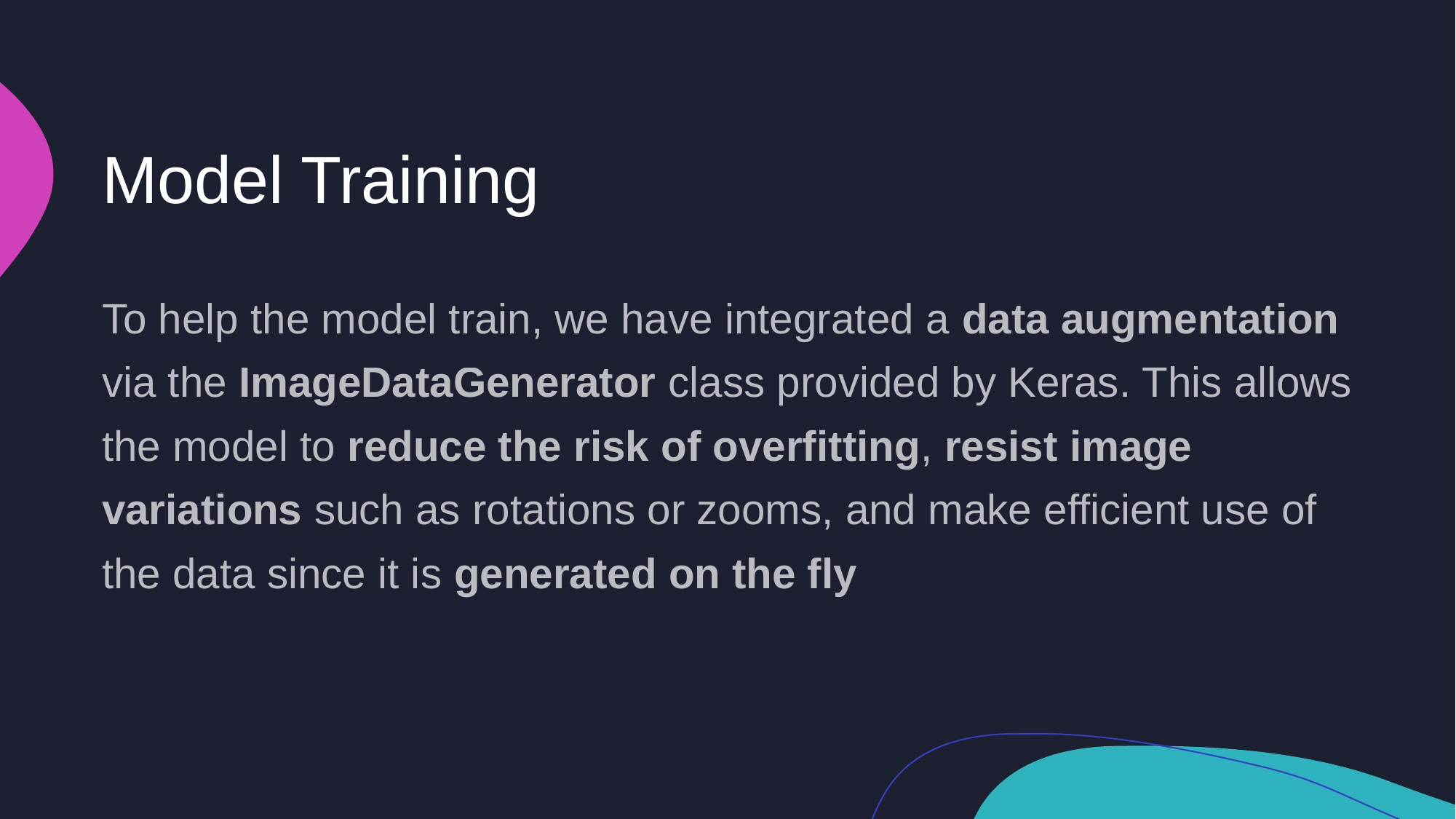

# Model Training
To help the model train, we have integrated a data augmentation via the ImageDataGenerator class provided by Keras. This allows the model to reduce the risk of overfitting, resist image variations such as rotations or zooms, and make efficient use of the data since it is generated on the fly